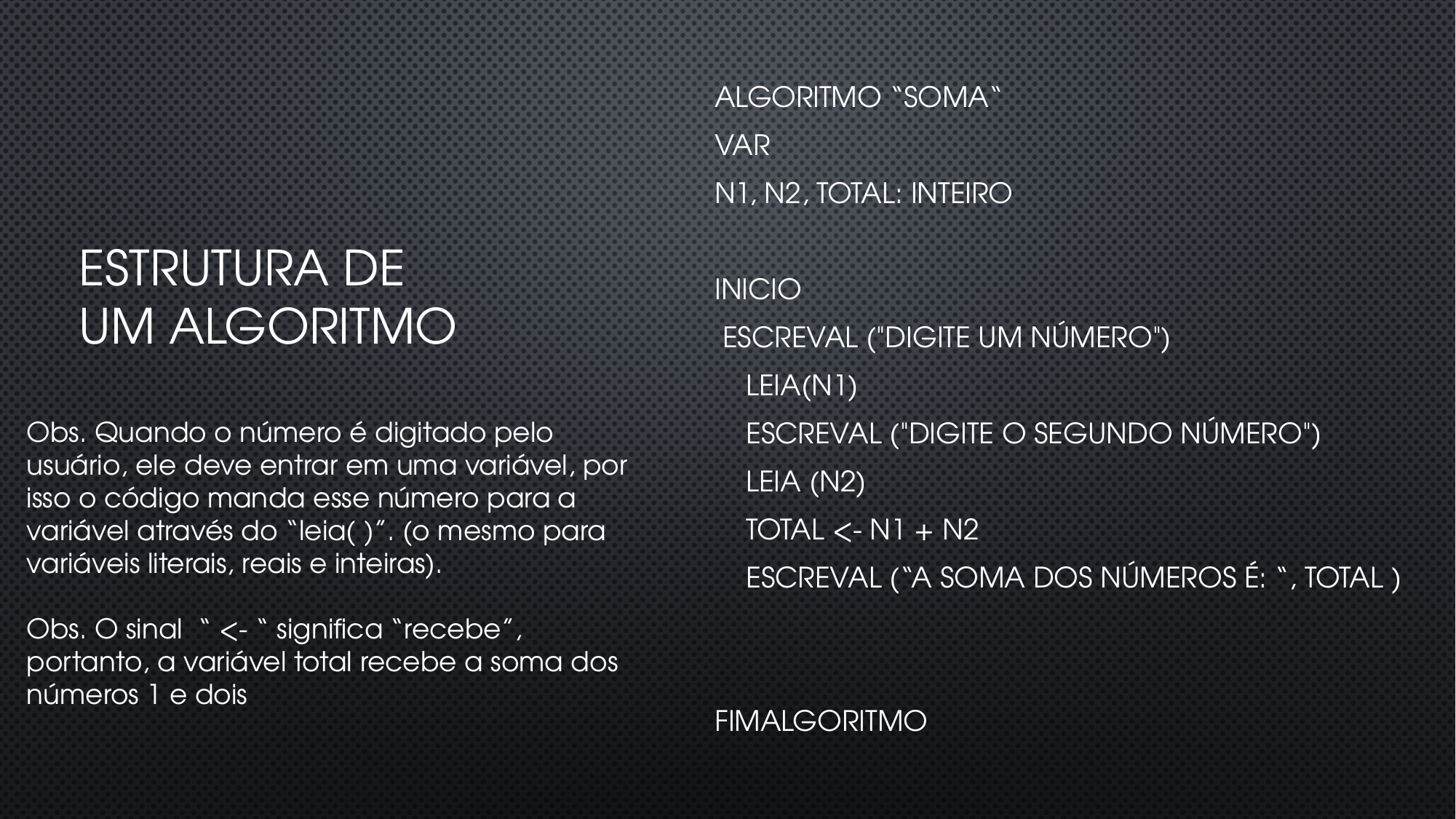

Algoritmo “soma“
Var
n1, n2, total: inteiro

Inicio
 escreval ("digite um número")
    leia(n1)
    escreval ("digite o segundo número")
    leia (n2)
    total <- n1 + n2
    escreval (“a soma dos números é: “, total )

Fimalgoritmo

# Estrutura de um algoritmo
Obs. Quando o número é digitado pelo usuário, ele deve entrar em uma variável, por isso o código manda esse número para a variável através do “leia( )”. (o mesmo para variáveis literais, reais e inteiras).

Obs. O sinal  “ <- “ significa “recebe”, portanto, a variável total recebe a soma dos números 1 e dois